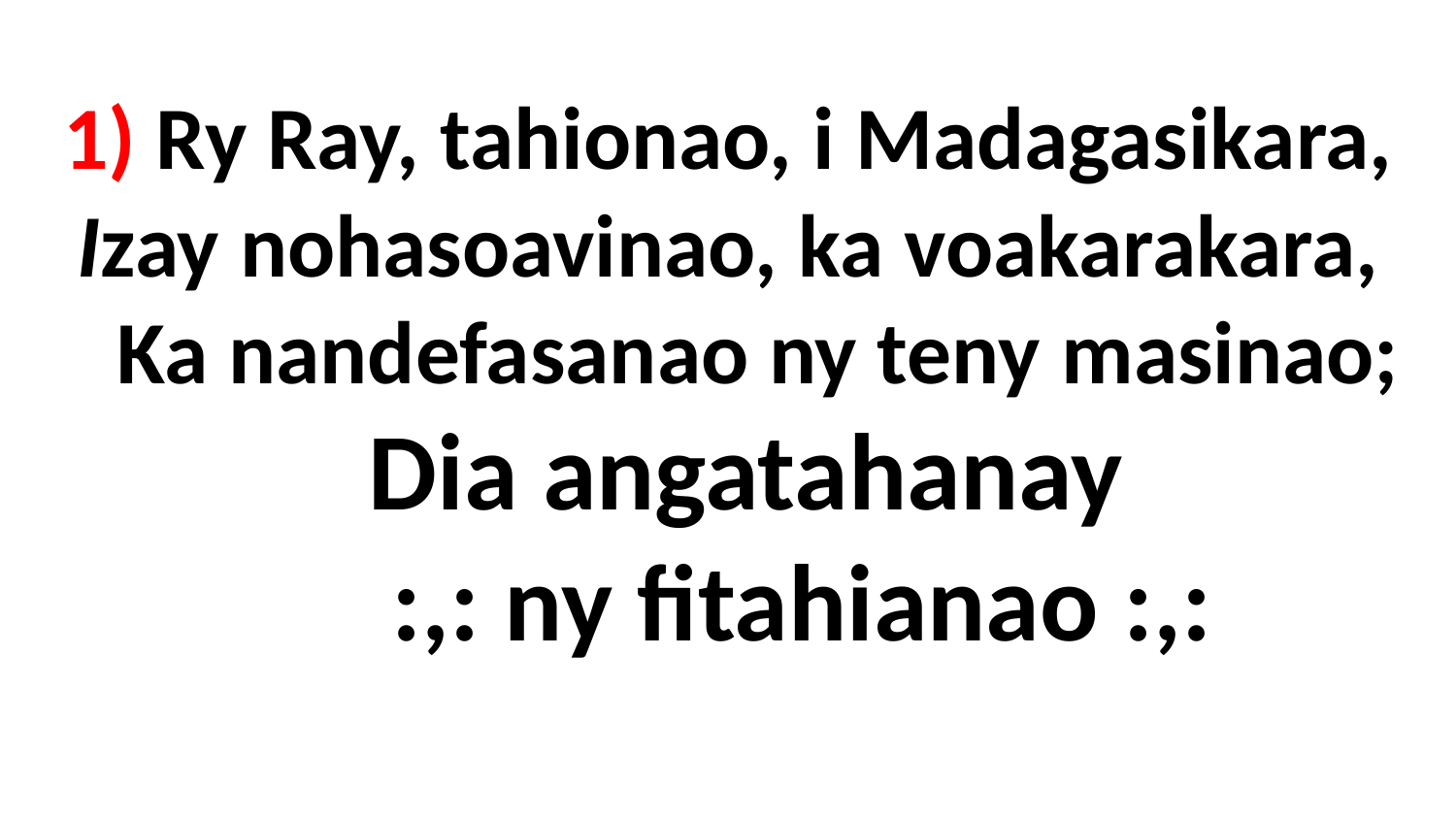

# 1) Ry Ray, tahionao, i Madagasikara, Izay nohasoavinao, ka voakarakara, Ka nandefasanao ny teny masinao; Dia angatahanay :,: ny fitahianao :,: